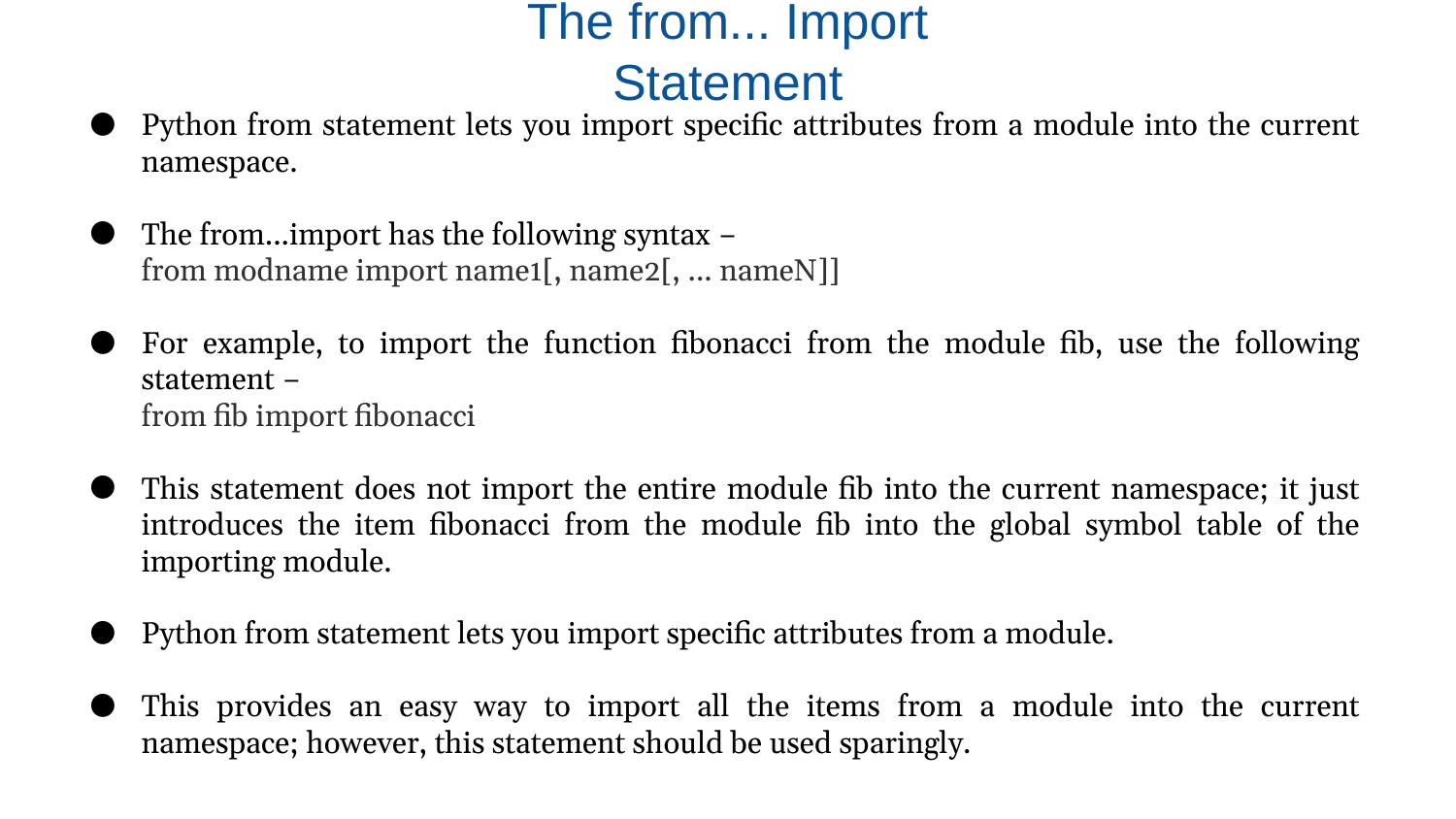

The from... Import Statement
Python from statement lets you import specific attributes from a module into the current namespace.

The from...import has the following syntax −
from modname import name1[, name2[, ... nameN]]

For example, to import the function fibonacci from the module fib, use the following statement −
from fib import fibonacci

This statement does not import the entire module fib into the current namespace; it just introduces the item fibonacci from the module fib into the global symbol table of the importing module.

Python from statement lets you import specific attributes from a module.

This provides an easy way to import all the items from a module into the current namespace; however, this statement should be used sparingly.